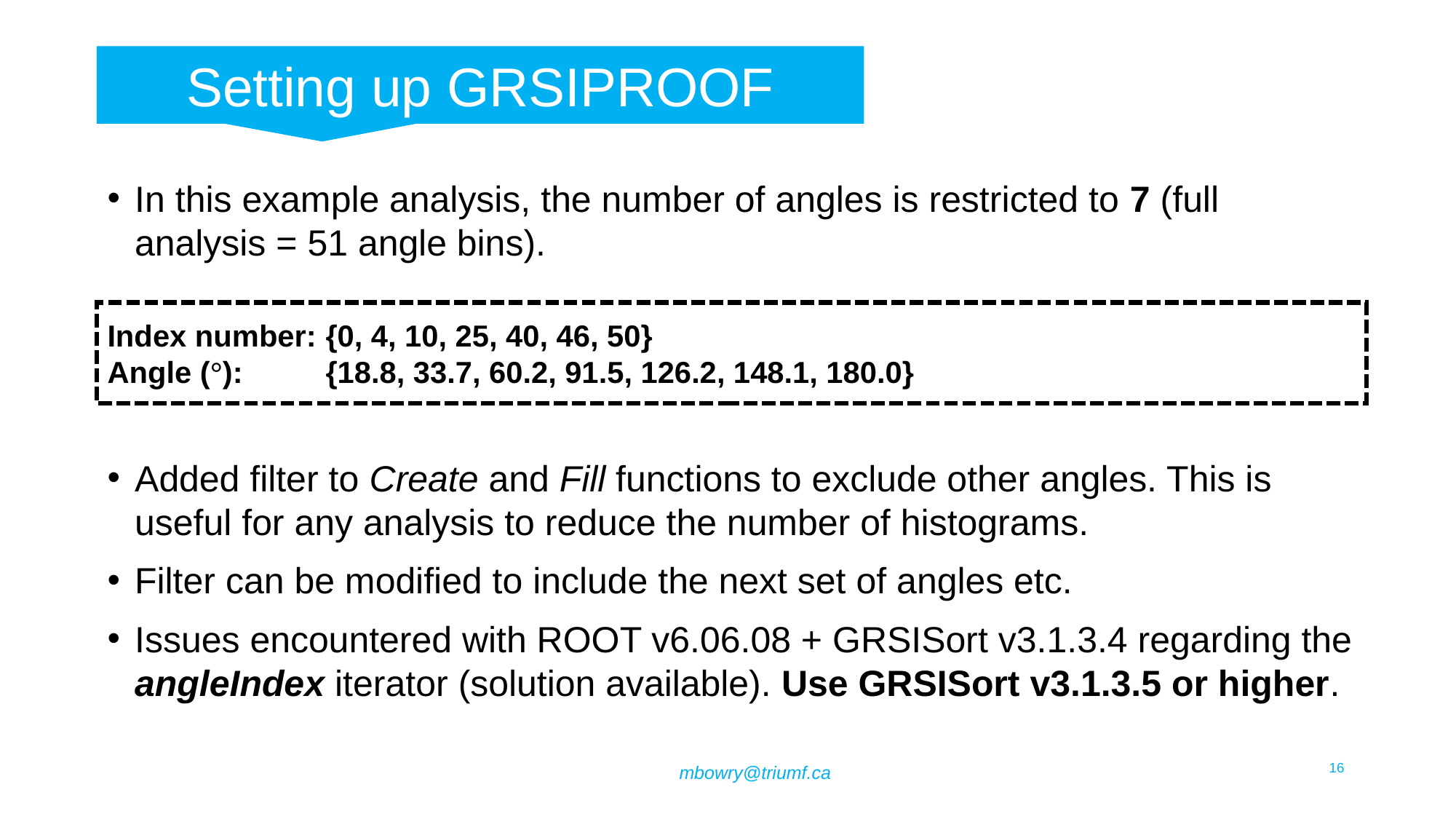

Setting up GRSIPROOF
In this example analysis, the number of angles is restricted to 7 (full analysis = 51 angle bins).

Added filter to Create and Fill functions to exclude other angles. This is useful for any analysis to reduce the number of histograms.
Filter can be modified to include the next set of angles etc.
Issues encountered with ROOT v6.06.08 + GRSISort v3.1.3.4 regarding the angleIndex iterator (solution available). Use GRSISort v3.1.3.5 or higher.

Index number:	{0, 4, 10, 25, 40, 46, 50}
Angle (°):	{18.8, 33.7, 60.2, 91.5, 126.2, 148.1, 180.0}
16
mbowry@triumf.ca